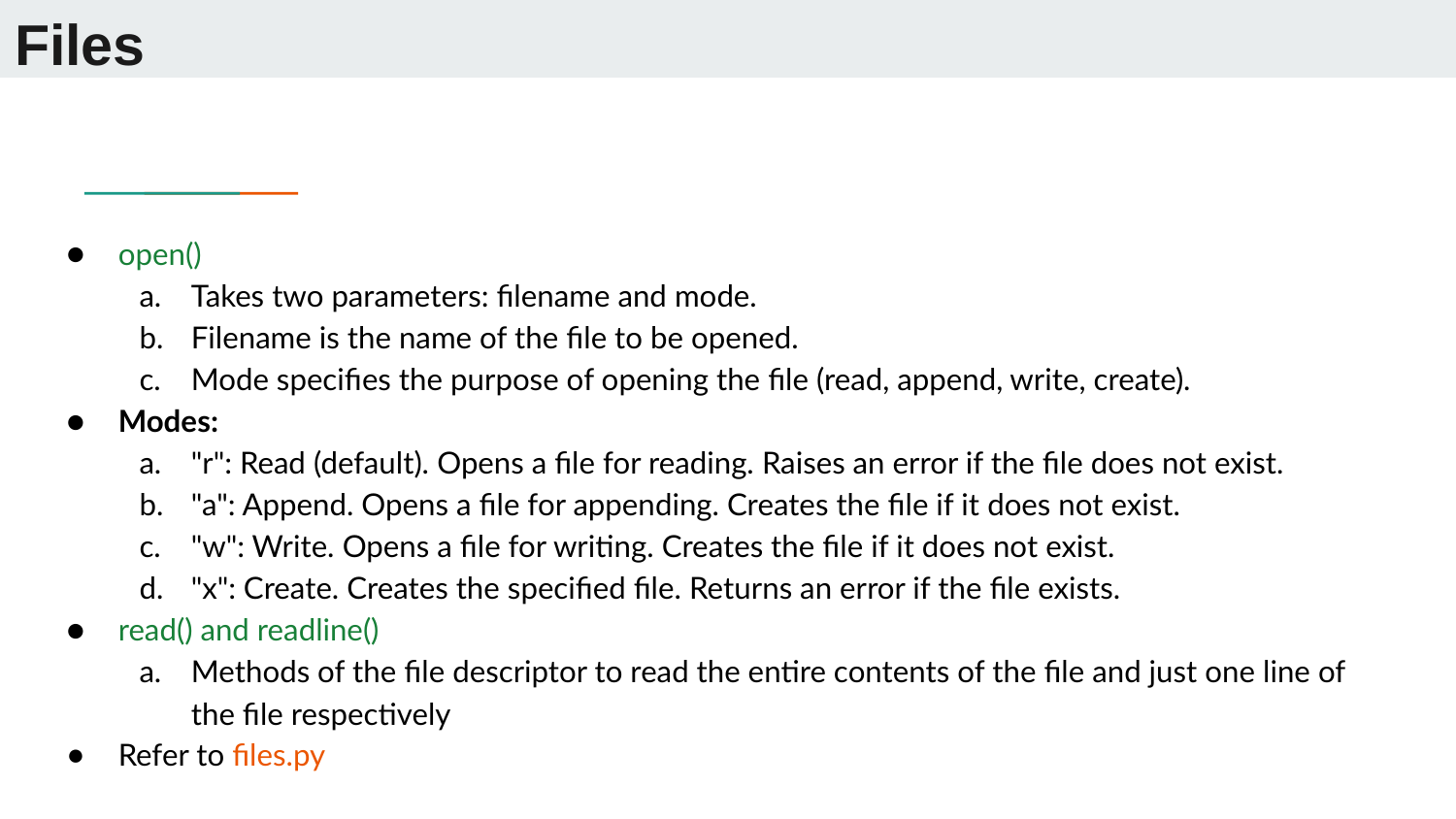

# Files
open()
Takes two parameters: filename and mode.
Filename is the name of the file to be opened.
Mode specifies the purpose of opening the file (read, append, write, create).
Modes:
"r": Read (default). Opens a file for reading. Raises an error if the file does not exist.
"a": Append. Opens a file for appending. Creates the file if it does not exist.
"w": Write. Opens a file for writing. Creates the file if it does not exist.
"x": Create. Creates the specified file. Returns an error if the file exists.
read() and readline()
Methods of the file descriptor to read the entire contents of the file and just one line of the file respectively
Refer to files.py